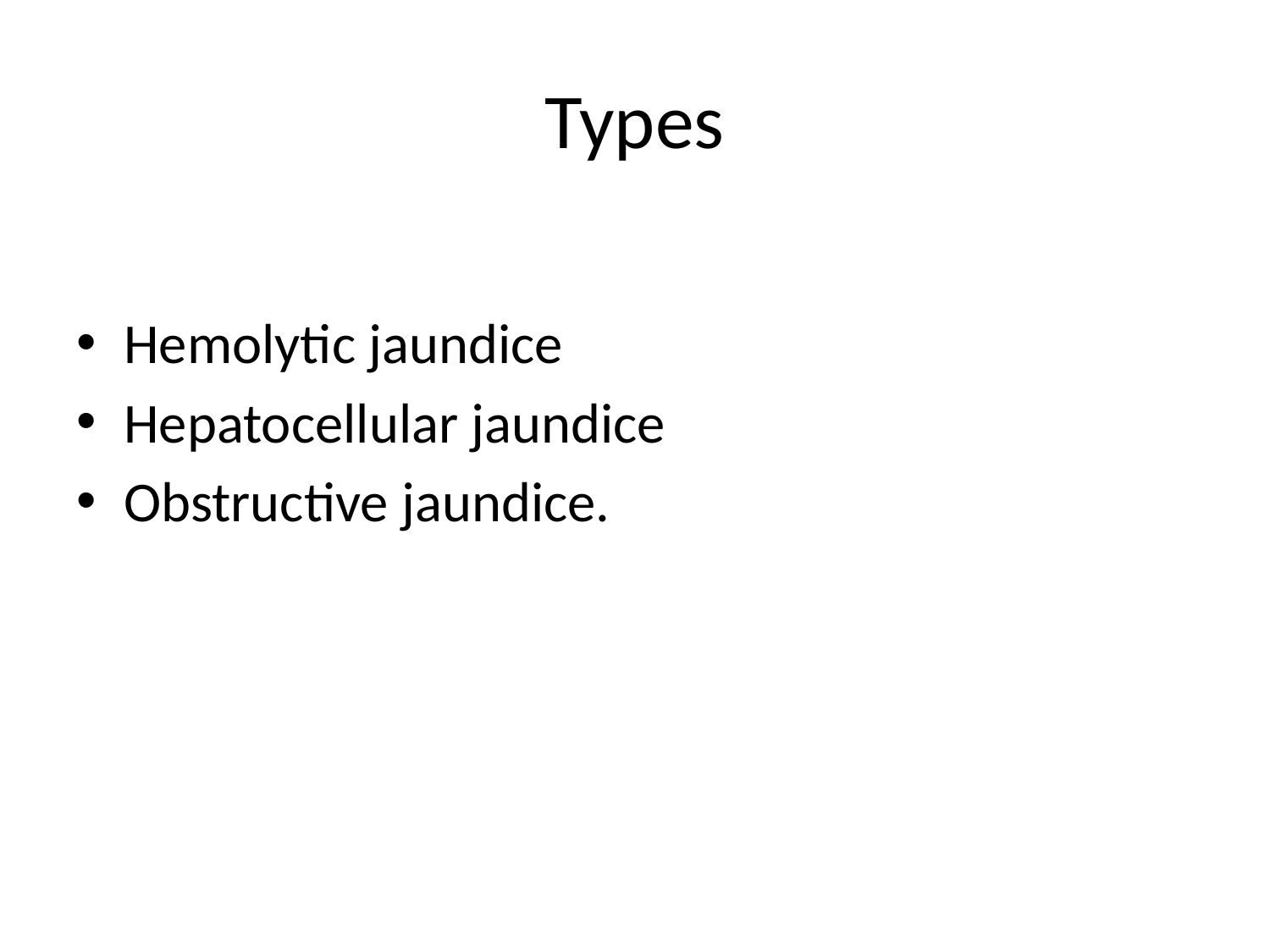

# Types

Hemolytic jaundice
Hepatocellular jaundice
Obstructive jaundice.